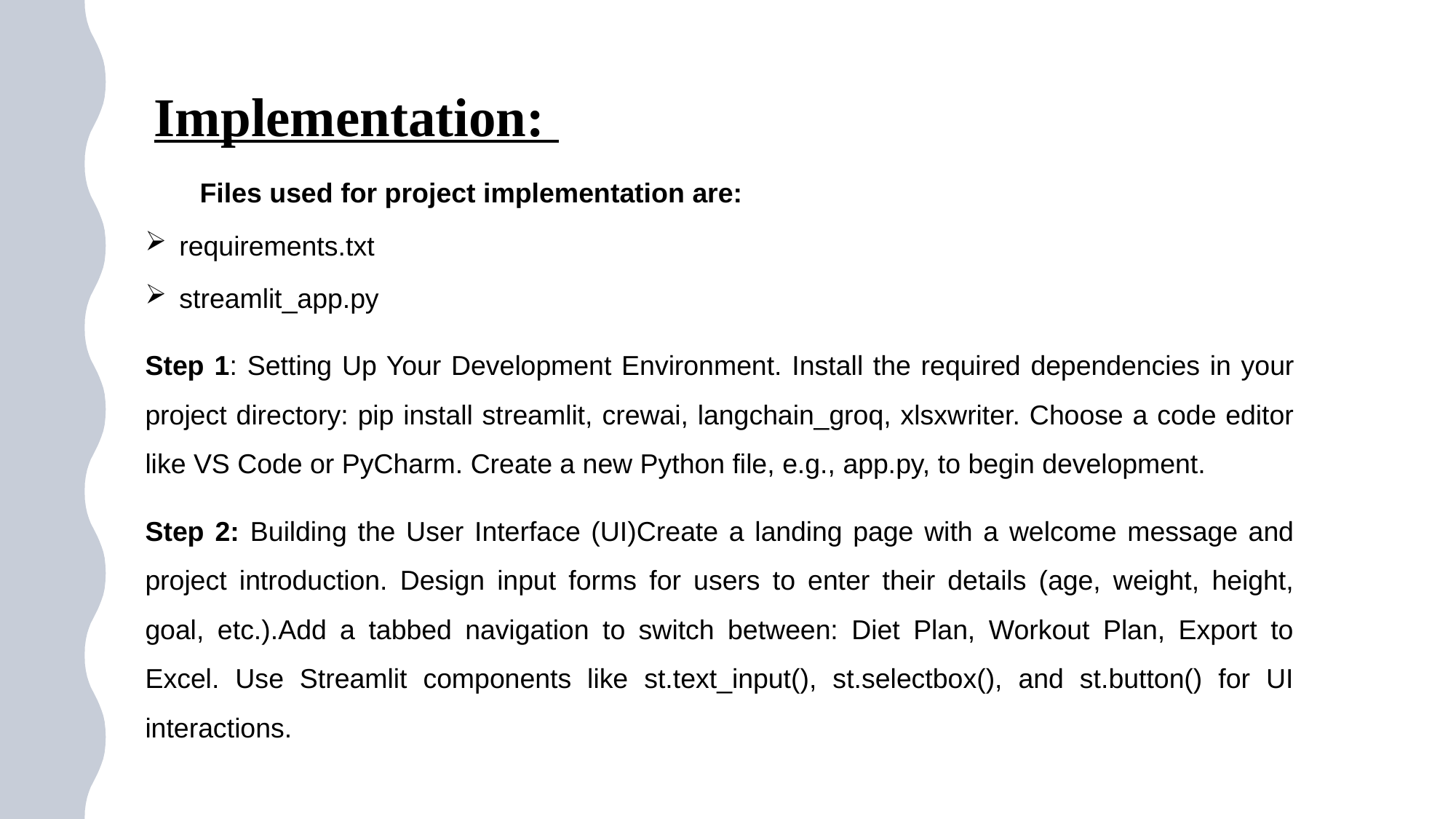

Implementation:
Files used for project implementation are:
requirements.txt
streamlit_app.py
Step 1: Setting Up Your Development Environment. Install the required dependencies in your project directory: pip install streamlit, crewai, langchain_groq, xlsxwriter. Choose a code editor like VS Code or PyCharm. Create a new Python file, e.g., app.py, to begin development.
Step 2: Building the User Interface (UI)Create a landing page with a welcome message and project introduction. Design input forms for users to enter their details (age, weight, height, goal, etc.).Add a tabbed navigation to switch between: Diet Plan, Workout Plan, Export to Excel. Use Streamlit components like st.text_input(), st.selectbox(), and st.button() for UI interactions.